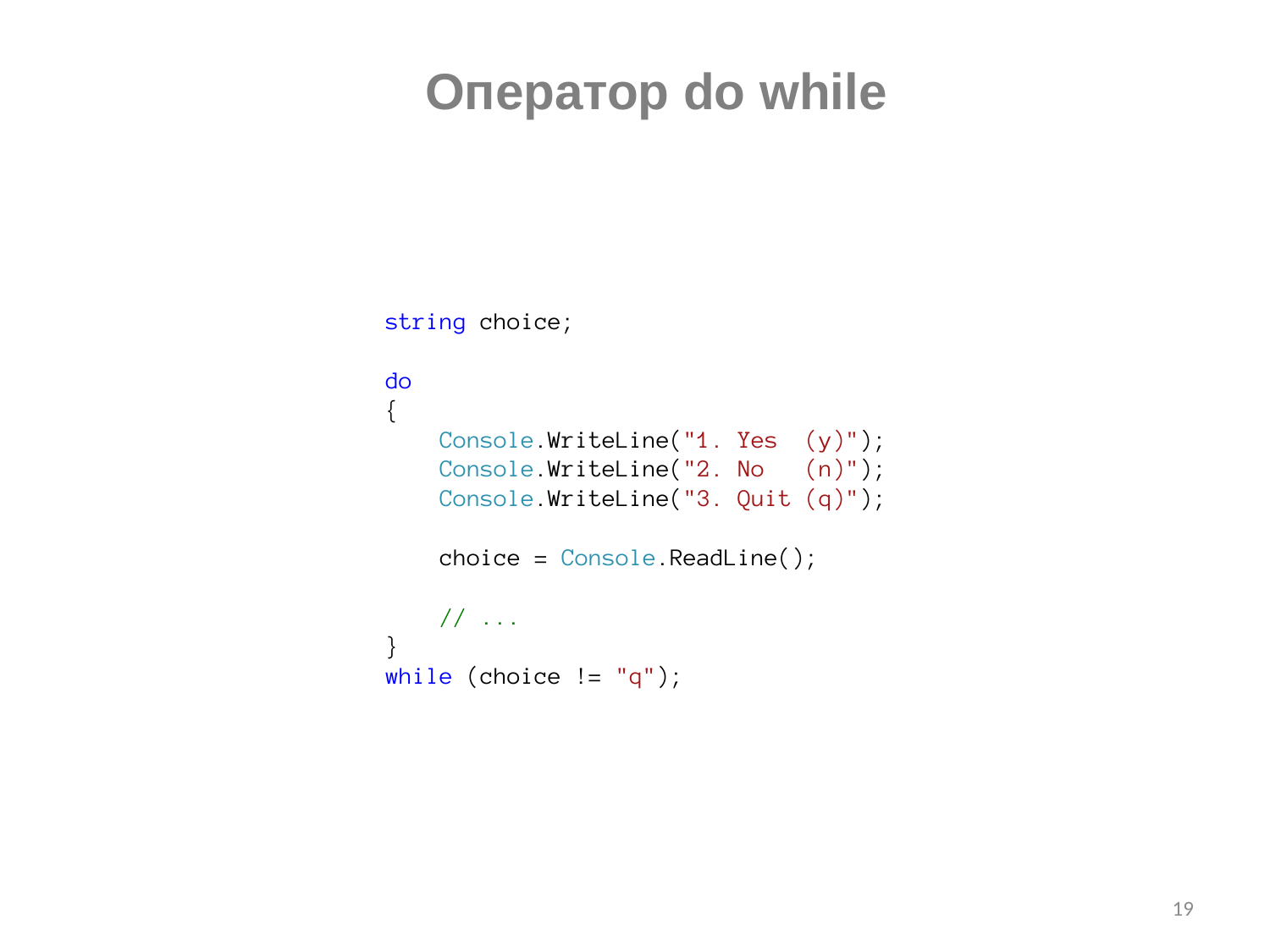

Оператор do while
            string choice;

            do
            {
                Console.WriteLine("1. Yes  (y)");
                Console.WriteLine("2. No   (n)");
                Console.WriteLine("3. Quit (q)");

                choice = Console.ReadLine();

                // ...
            }
            while (choice != "q");
19